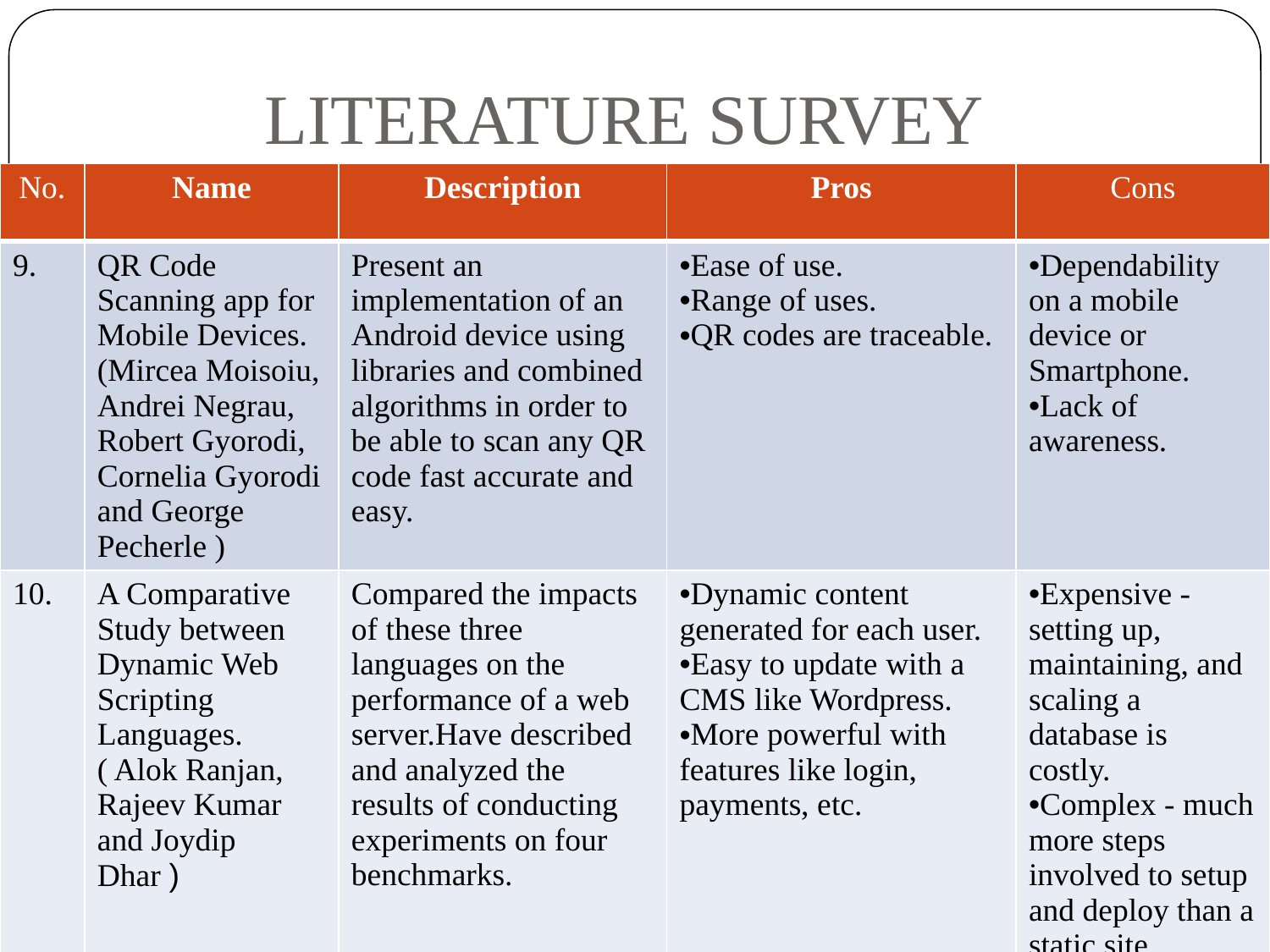

# LITERATURE SURVEY
| No. | Name | Description | Pros | Cons |
| --- | --- | --- | --- | --- |
| 9. | QR Code Scanning app for Mobile Devices. (Mircea Moisoiu, Andrei Negrau, Robert Gyorodi, Cornelia Gyorodi and George Pecherle ) | Present an implementation of an Android device using libraries and combined algorithms in order to be able to scan any QR code fast accurate and easy. | Ease of use. Range of uses. QR codes are traceable. | Dependability on a mobile device or Smartphone. Lack of awareness. |
| 10. | A Comparative Study between Dynamic Web Scripting Languages. ( Alok Ranjan, Rajeev Kumar and Joydip Dhar ) | Compared the impacts of these three languages on the performance of a web server.Have described and analyzed the results of conducting experiments on four benchmarks. | Dynamic content generated for each user. Easy to update with a CMS like Wordpress. More powerful with features like login, payments, etc. | Expensive -setting up, maintaining, and scaling a database is costly. Complex - much more steps involved to setup and deploy than a static site. |